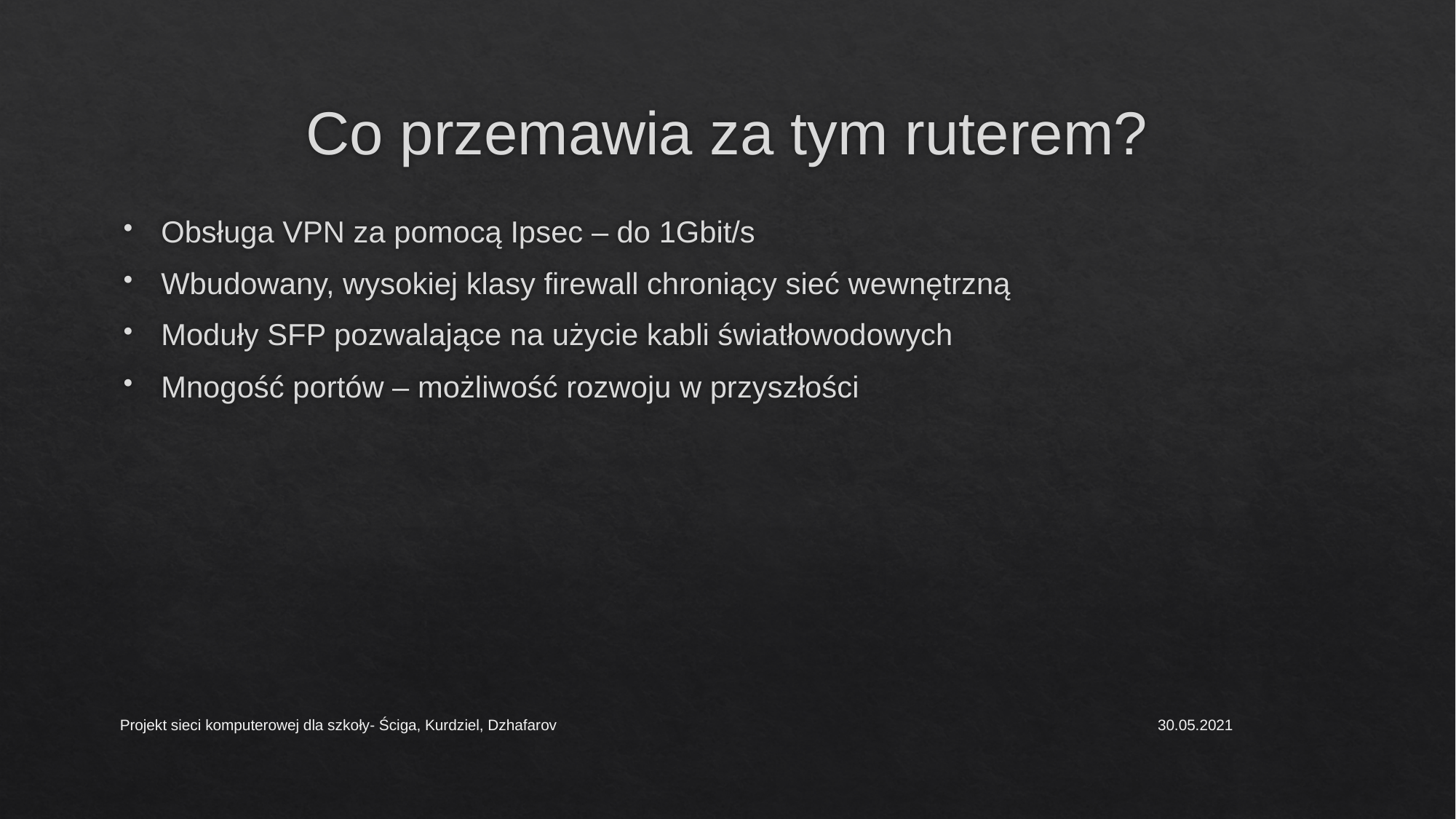

# Co przemawia za tym ruterem?
Obsługa VPN za pomocą Ipsec – do 1Gbit/s
Wbudowany, wysokiej klasy firewall chroniący sieć wewnętrzną
Moduły SFP pozwalające na użycie kabli światłowodowych
Mnogość portów – możliwość rozwoju w przyszłości

Projekt sieci komputerowej dla szkoły- Ściga, Kurdziel, Dzhafarov
30.05.2021